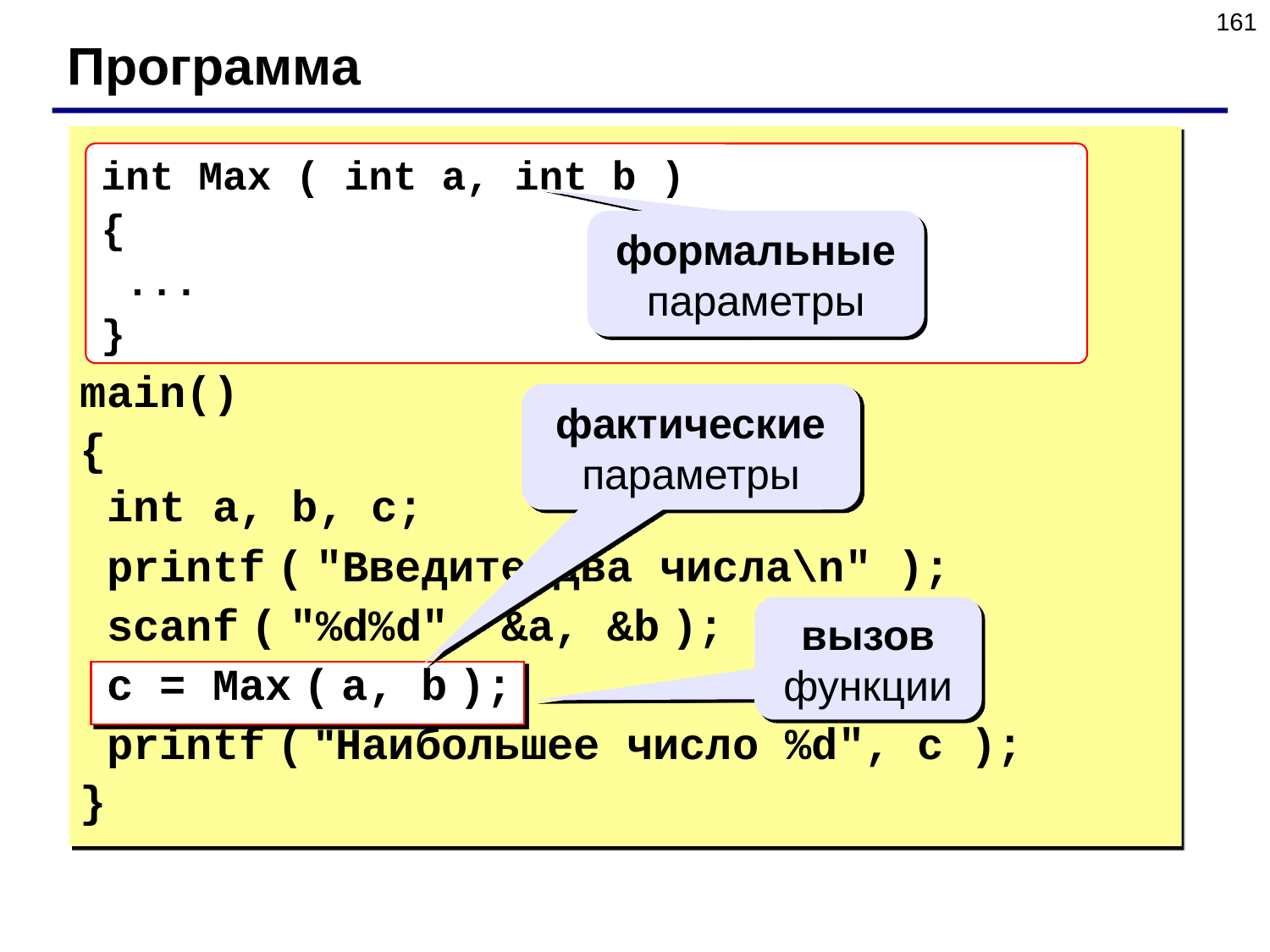

161
Программа

main()
{
 int a, b, с;
 printf ( "Введите два числа\n" );
 scanf ( "%d%d", &a, &b );
 c = Max ( a, b );
 printf ( "Наибольшее число %d", c );
}
int Max ( int a, int b )
{
 ...
}
формальные параметры
фактические параметры
вызов функции